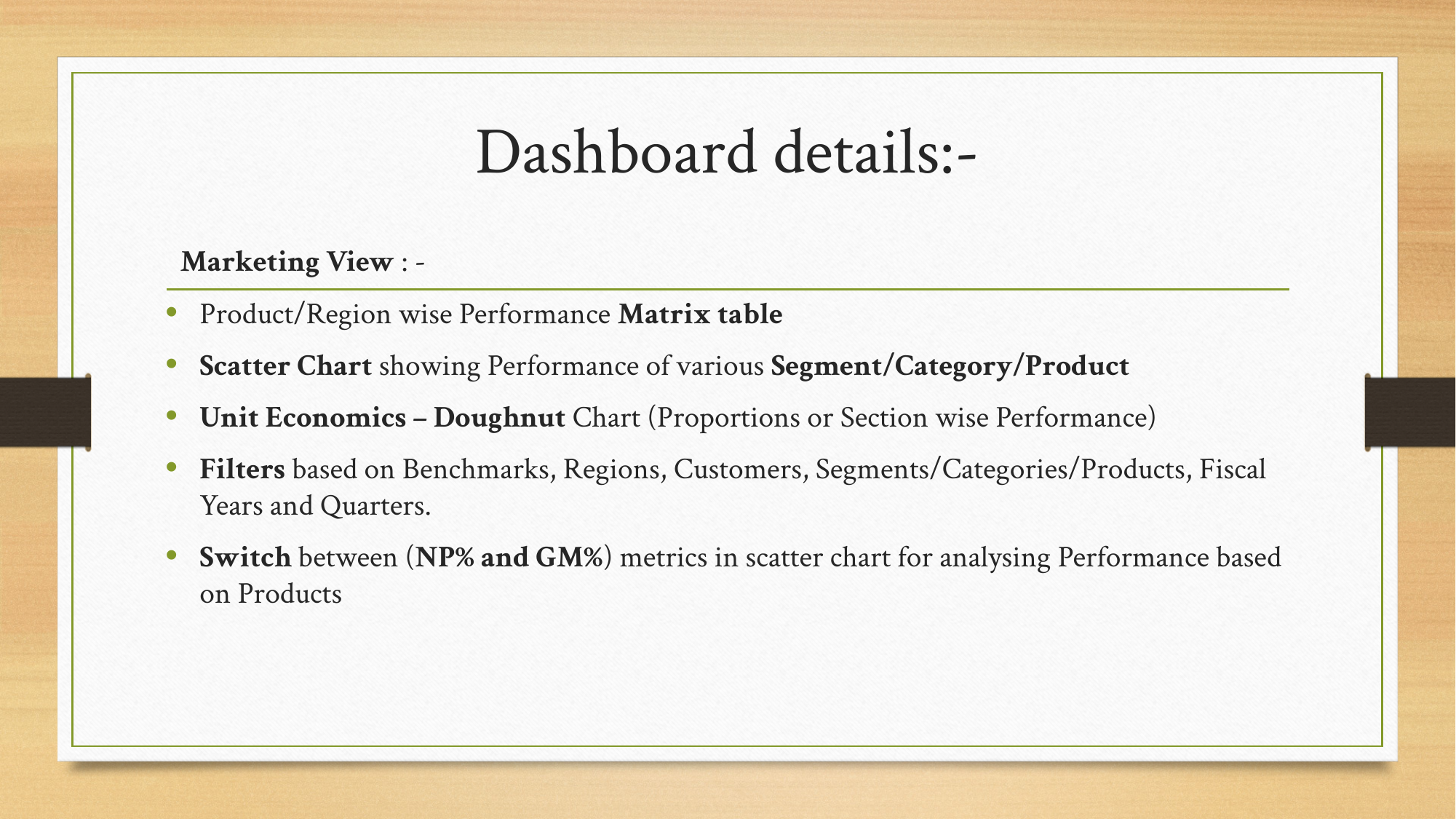

# Dashboard details:-
  Marketing View : -
Product/Region wise Performance Matrix table
Scatter Chart showing Performance of various Segment/Category/Product
Unit Economics – Doughnut Chart (Proportions or Section wise Performance)
Filters based on Benchmarks, Regions, Customers, Segments/Categories/Products, Fiscal Years and Quarters.
Switch between (NP% and GM%) metrics in scatter chart for analysing Performance based on Products